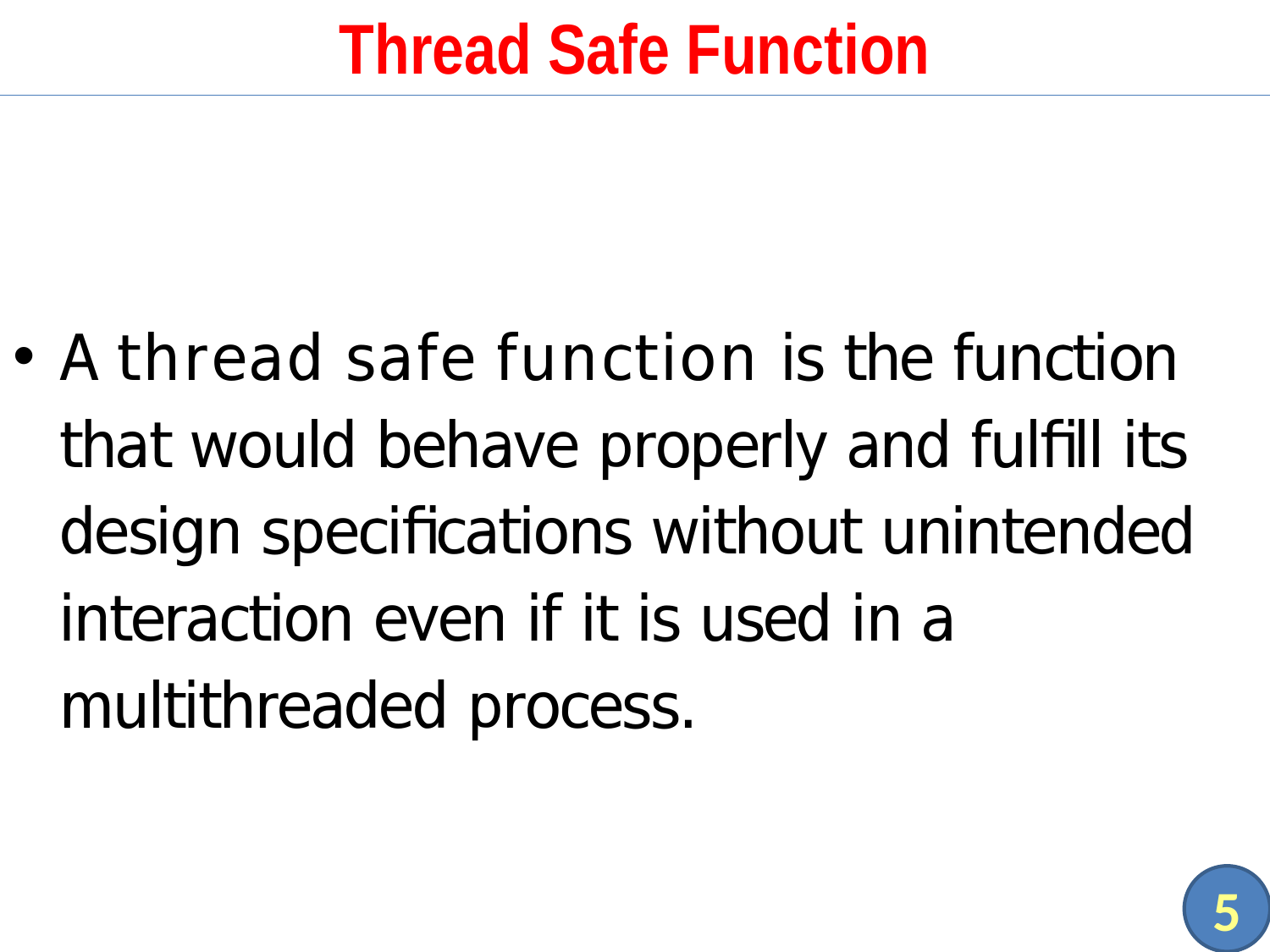

# Thread Safe Function
A thread safe function is the function that would behave properly and fulfill its design specifications without unintended interaction even if it is used in a multithreaded process.
5